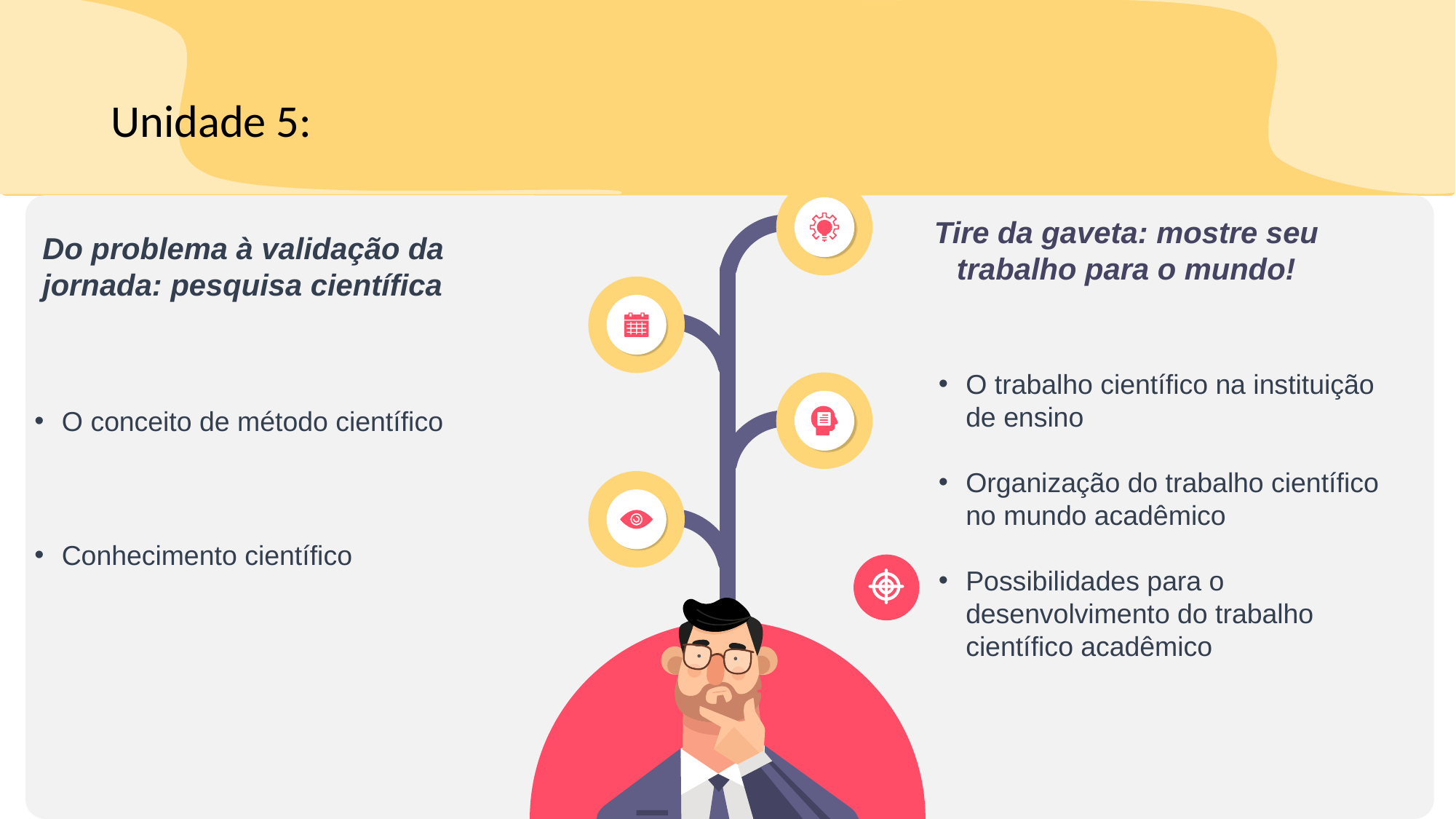

# Unidade 5:

Do problema à validação da jornada: pesquisa científica

Tire da gaveta: mostre seu trabalho para o mundo!

O conceito de método científico

Conhecimento científico

O trabalho científico na instituição de ensino

Organização do trabalho científico no mundo acadêmico

Possibilidades para o desenvolvimento do trabalho científico acadêmico